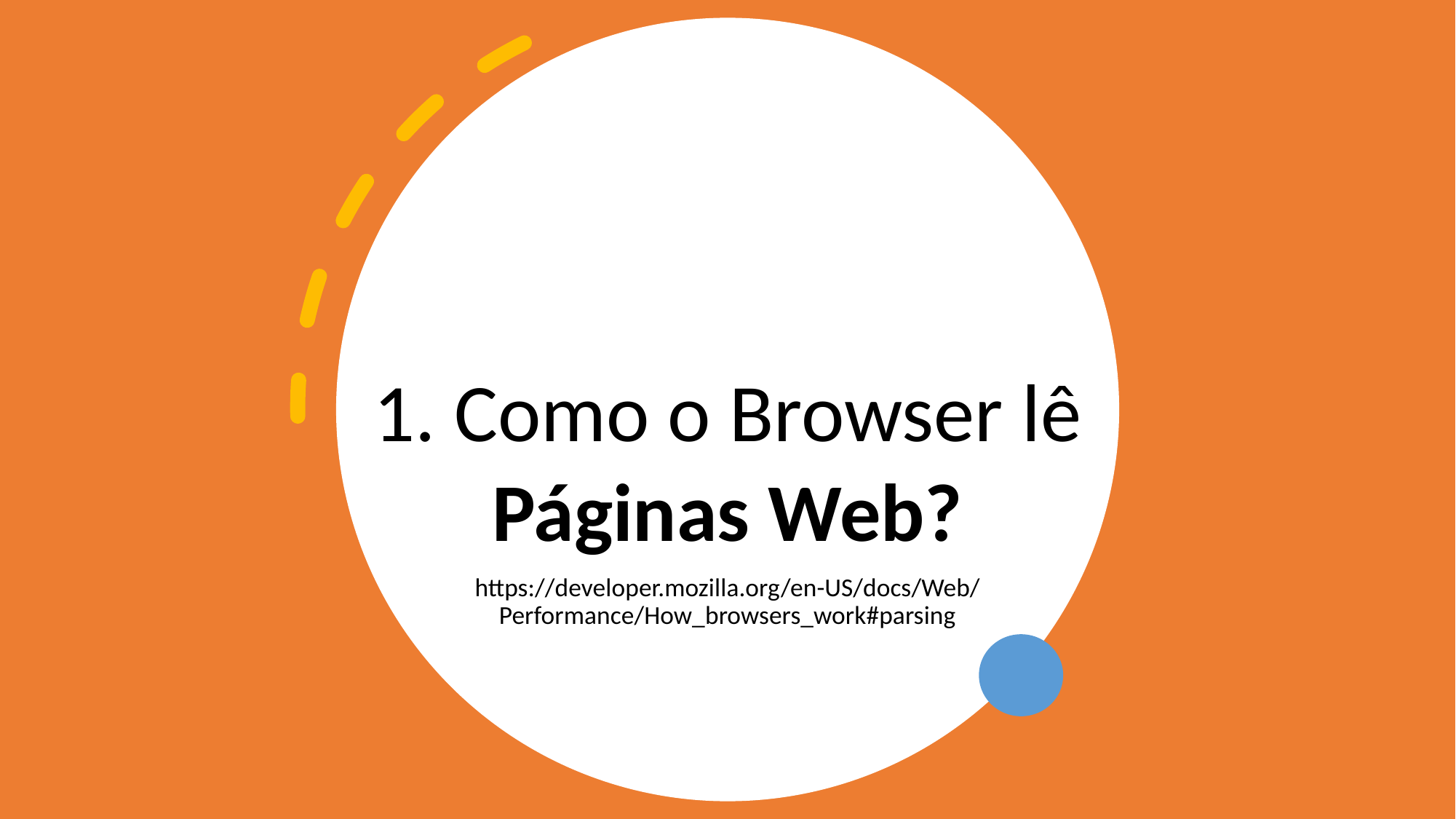

# 1. Como o Browser lê
Páginas Web?
https://developer.mozilla.org/en-US/docs/Web/Performance/How_browsers_work#parsing